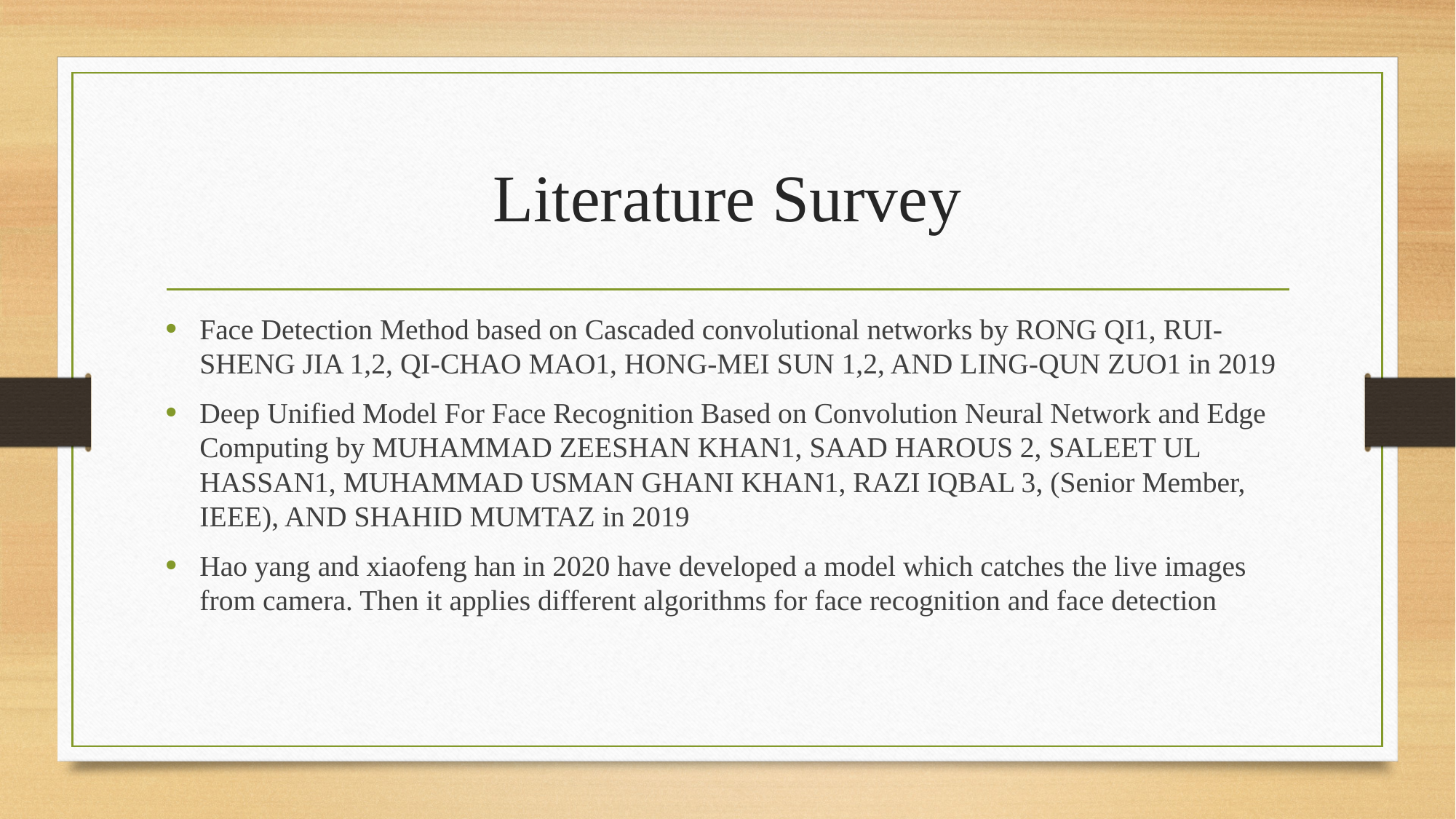

# Literature Survey
Face Detection Method based on Cascaded convolutional networks by RONG QI1, RUI-SHENG JIA 1,2, QI-CHAO MAO1, HONG-MEI SUN 1,2, AND LING-QUN ZUO1 in 2019
Deep Unified Model For Face Recognition Based on Convolution Neural Network and Edge Computing by MUHAMMAD ZEESHAN KHAN1, SAAD HAROUS 2, SALEET UL HASSAN1, MUHAMMAD USMAN GHANI KHAN1, RAZI IQBAL 3, (Senior Member, IEEE), AND SHAHID MUMTAZ in 2019
Hao yang and xiaofeng han in 2020 have developed a model which catches the live images from camera. Then it applies different algorithms for face recognition and face detection